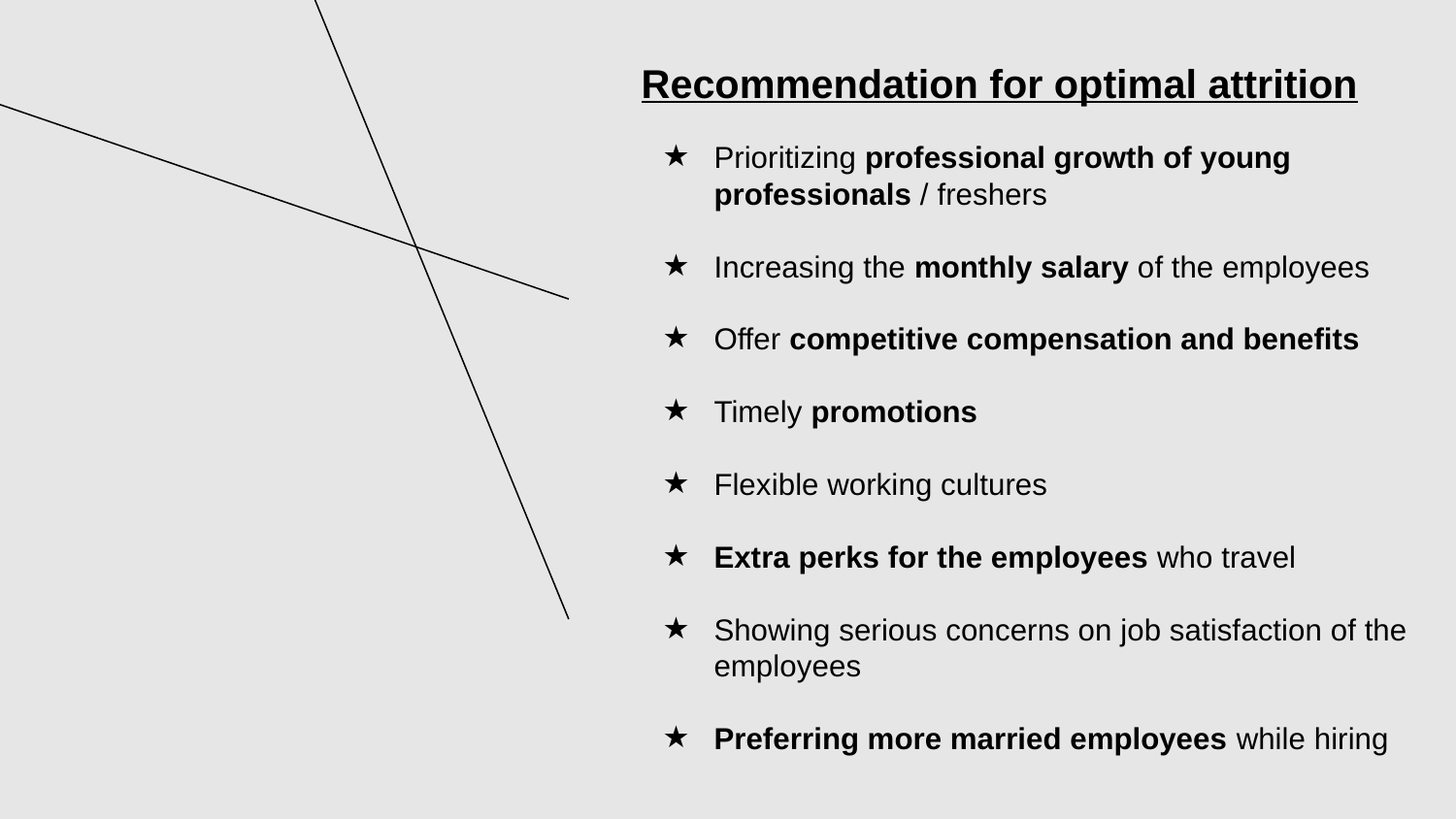

# Recommendation for optimal attrition
Prioritizing professional growth of young professionals / freshers

Increasing the monthly salary of the employees

Offer competitive compensation and benefits

Timely promotions

Flexible working cultures

Extra perks for the employees who travel

Showing serious concerns on job satisfaction of the employees

Preferring more married employees while hiring